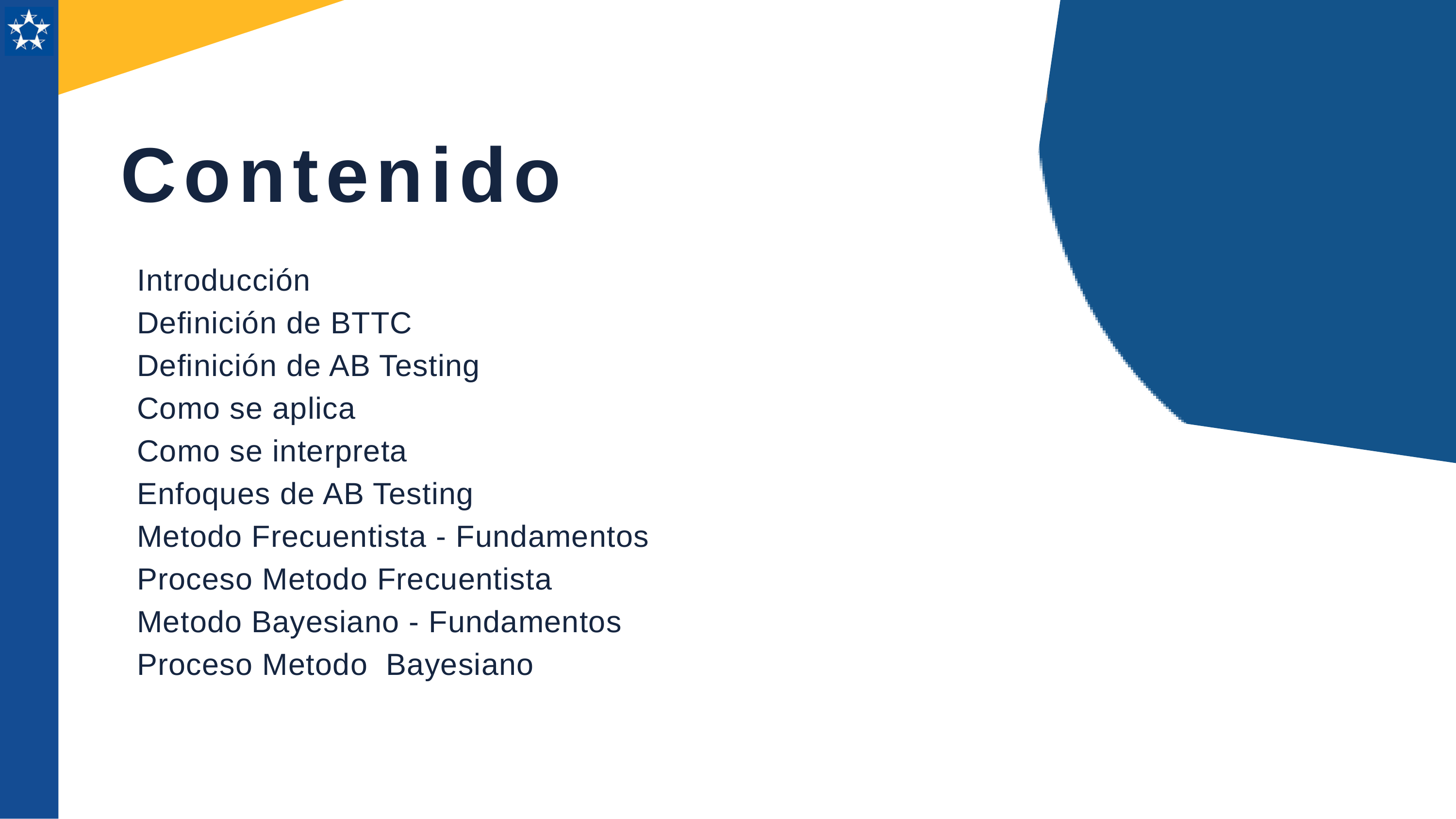

Contenido
Introducción
Definición de BTTC
Definición de AB Testing
Como se aplica
Como se interpreta
Enfoques de AB Testing
Metodo Frecuentista - Fundamentos
Proceso Metodo Frecuentista
Metodo Bayesiano - Fundamentos
Proceso Metodo  Bayesiano